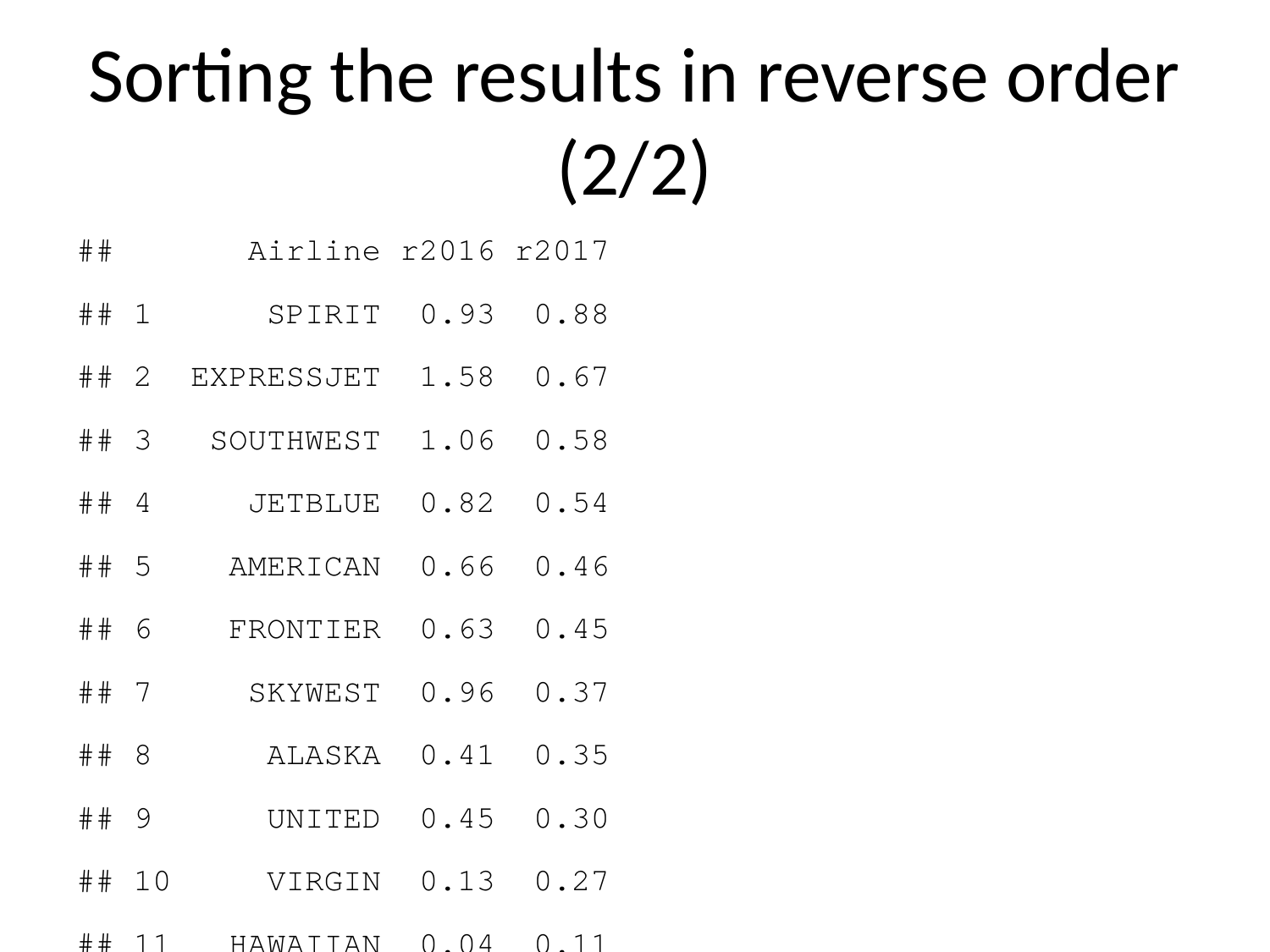

# Sorting the results in reverse order (2/2)
##       Airline r2016 r2017
## 1      SPIRIT  0.93  0.88
## 2  EXPRESSJET  1.58  0.67
## 3   SOUTHWEST  1.06  0.58
## 4     JETBLUE  0.82  0.54
## 5    AMERICAN  0.66  0.46
## 6    FRONTIER  0.63  0.45
## 7     SKYWEST  0.96  0.37
## 8      ALASKA  0.41  0.35
## 9      UNITED  0.45  0.30
## 10     VIRGIN  0.13  0.27
## 11   HAWAIIAN  0.04  0.11
## 12      DELTA  0.09  0.07